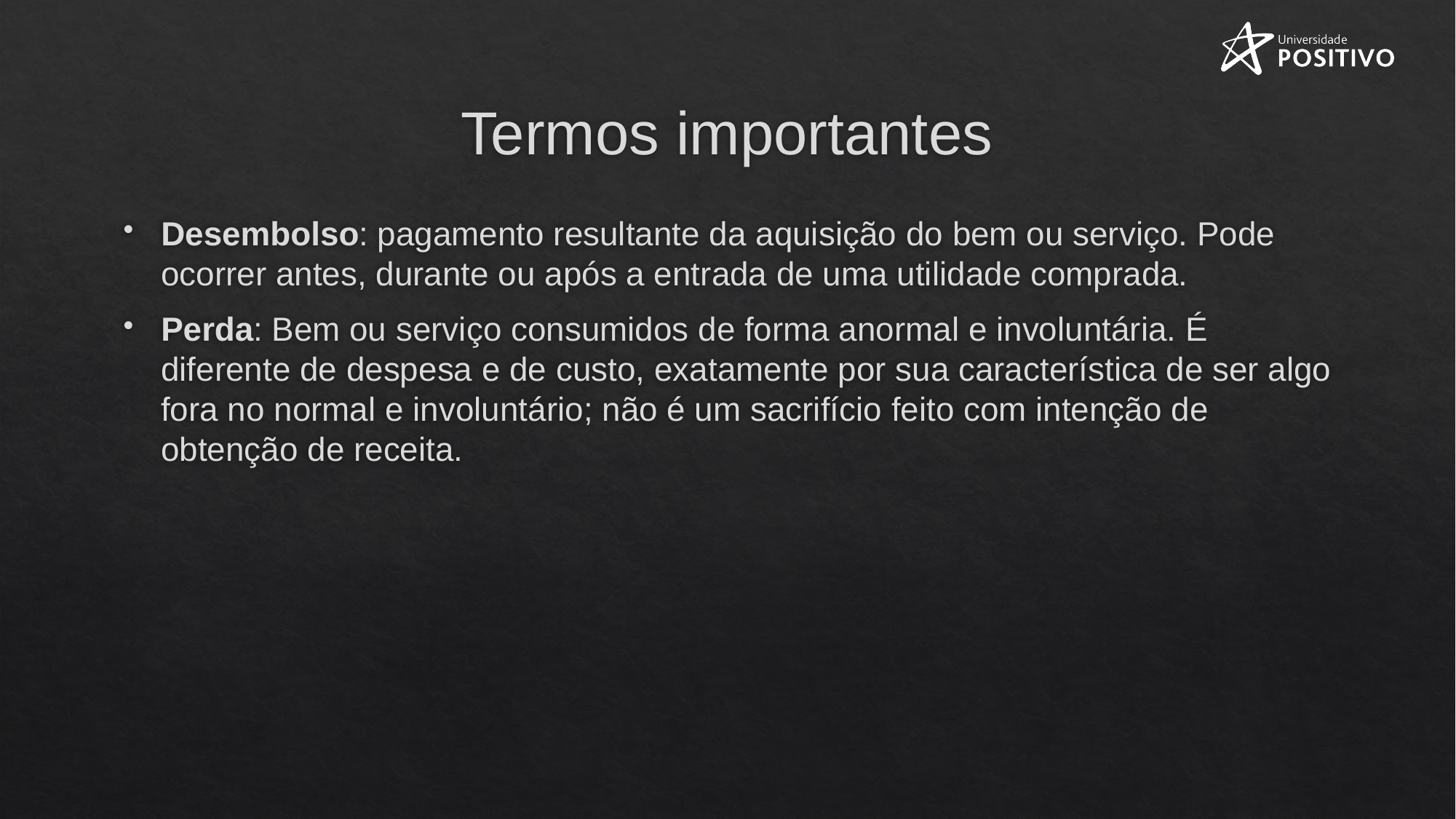

# Termos importantes
Desembolso: pagamento resultante da aquisição do bem ou serviço. Pode ocorrer antes, durante ou após a entrada de uma utilidade comprada.
Perda: Bem ou serviço consumidos de forma anormal e involuntária. É diferente de despesa e de custo, exatamente por sua característica de ser algo fora no normal e involuntário; não é um sacrifício feito com intenção de obtenção de receita.